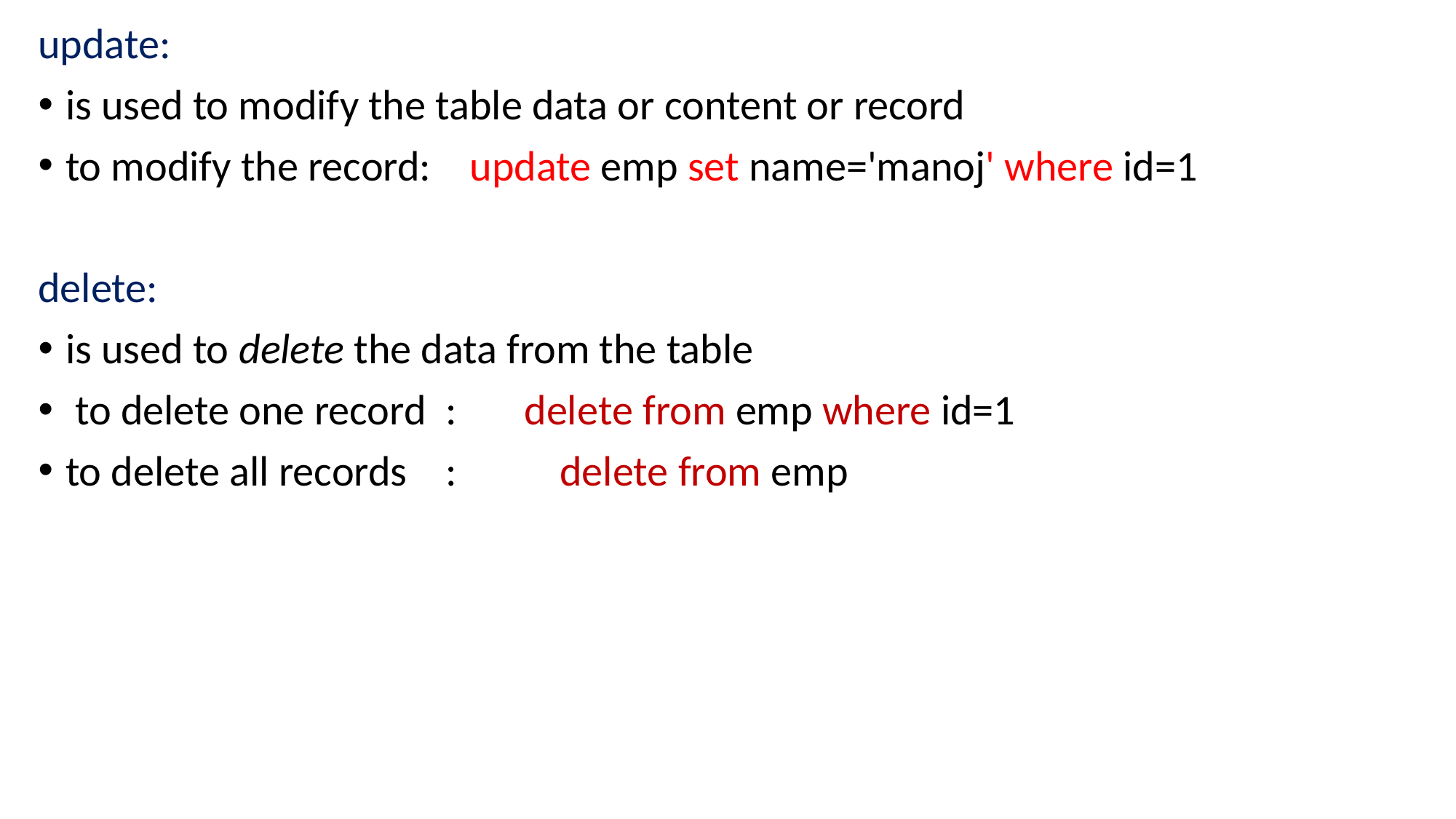

update:
is used to modify the table data or content or record
to modify the record:    update emp set name='manoj' where id=1

delete:
is used to delete the data from the table
 to delete one record  :       delete from emp where id=1
to delete all records    :	      delete from emp